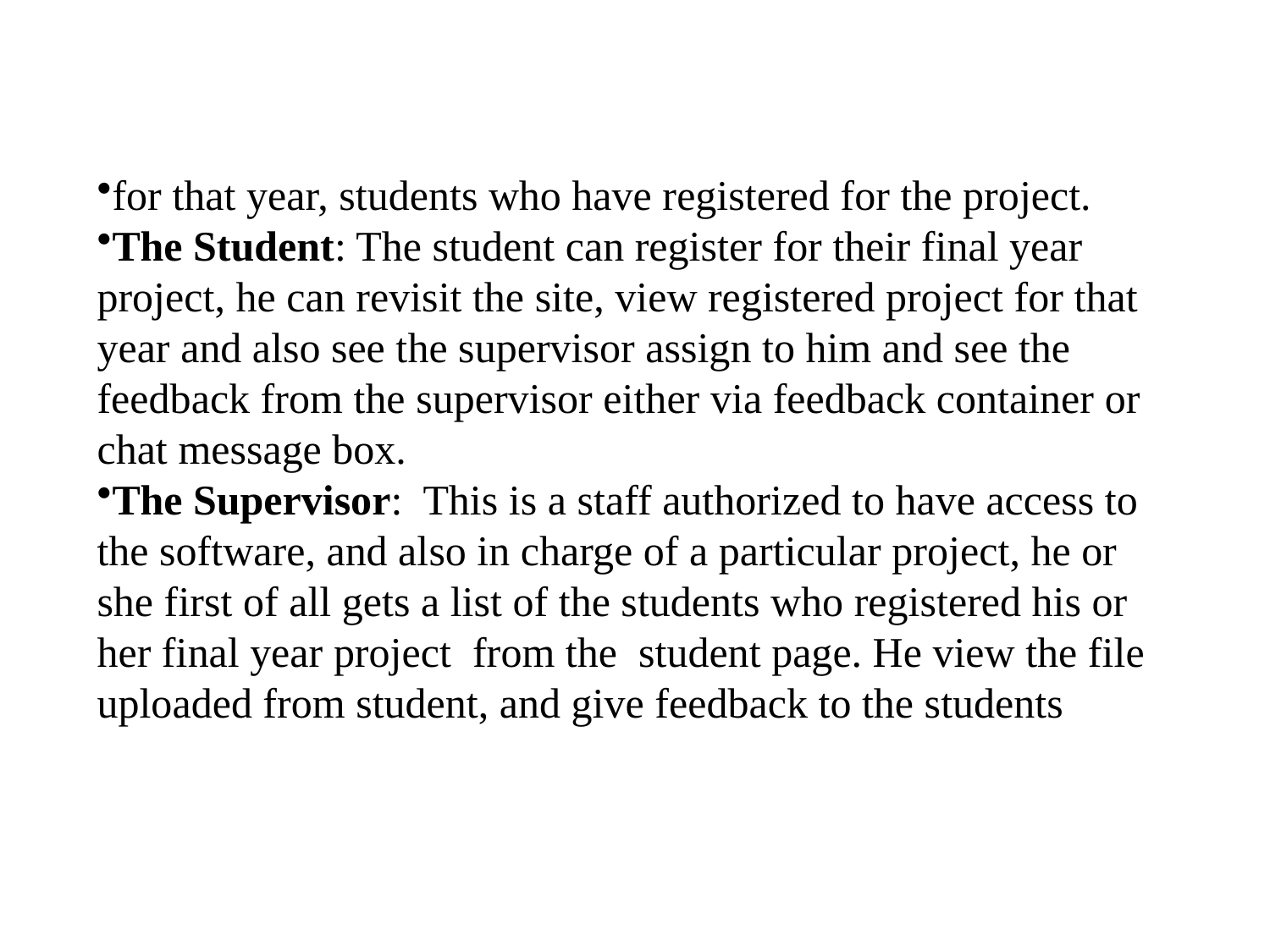

for that year, students who have registered for the project.
The Student: The student can register for their final year project, he can revisit the site, view registered project for that year and also see the supervisor assign to him and see the feedback from the supervisor either via feedback container or chat message box.
The Supervisor:  This is a staff authorized to have access to the software, and also in charge of a particular project, he or she first of all gets a list of the students who registered his or her final year project  from the  student page. He view the file uploaded from student, and give feedback to the students